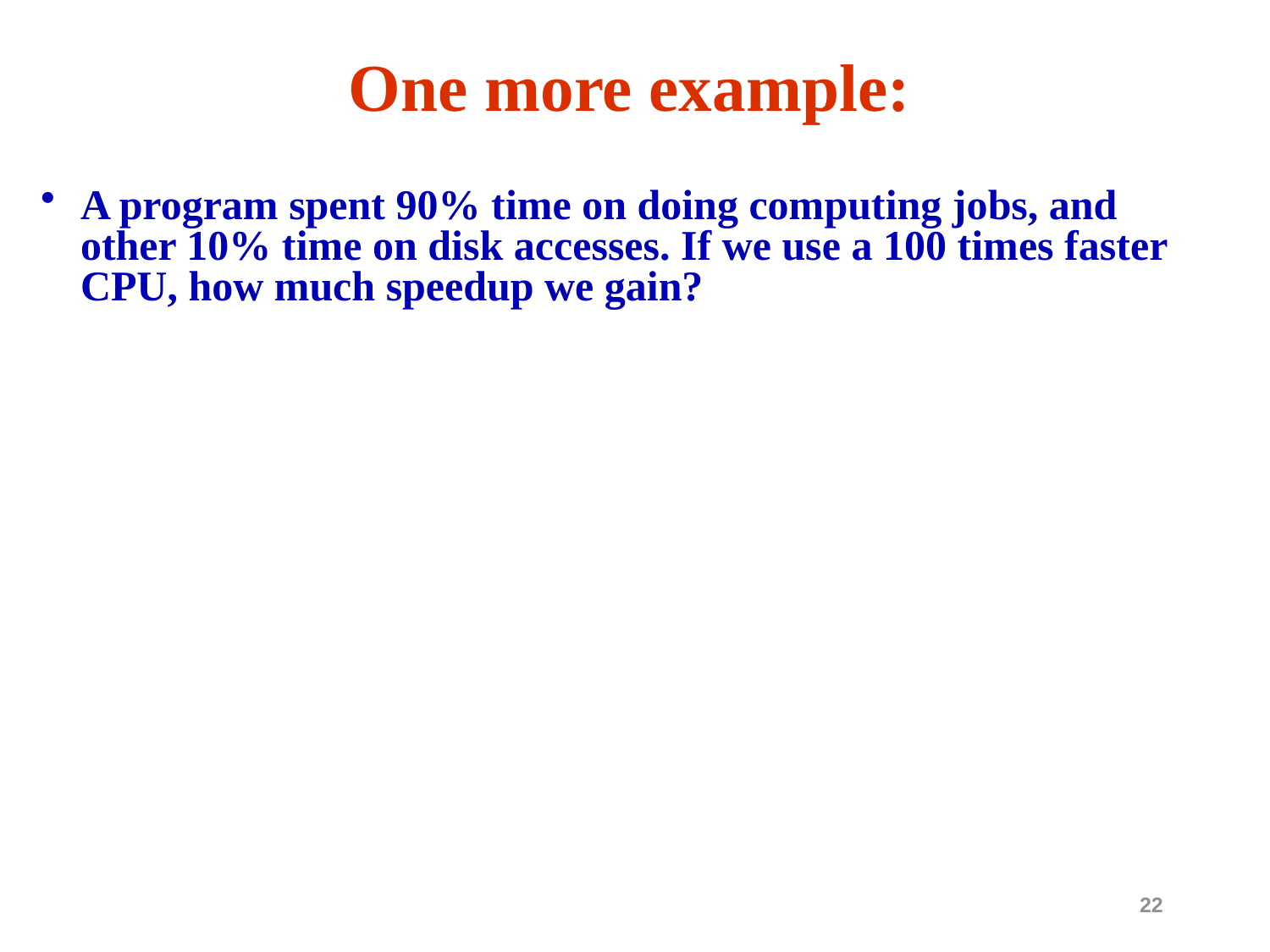

# One more example:
A program spent 90% time on doing computing jobs, and other 10% time on disk accesses. If we use a 100 times faster CPU, how much speedup we gain?